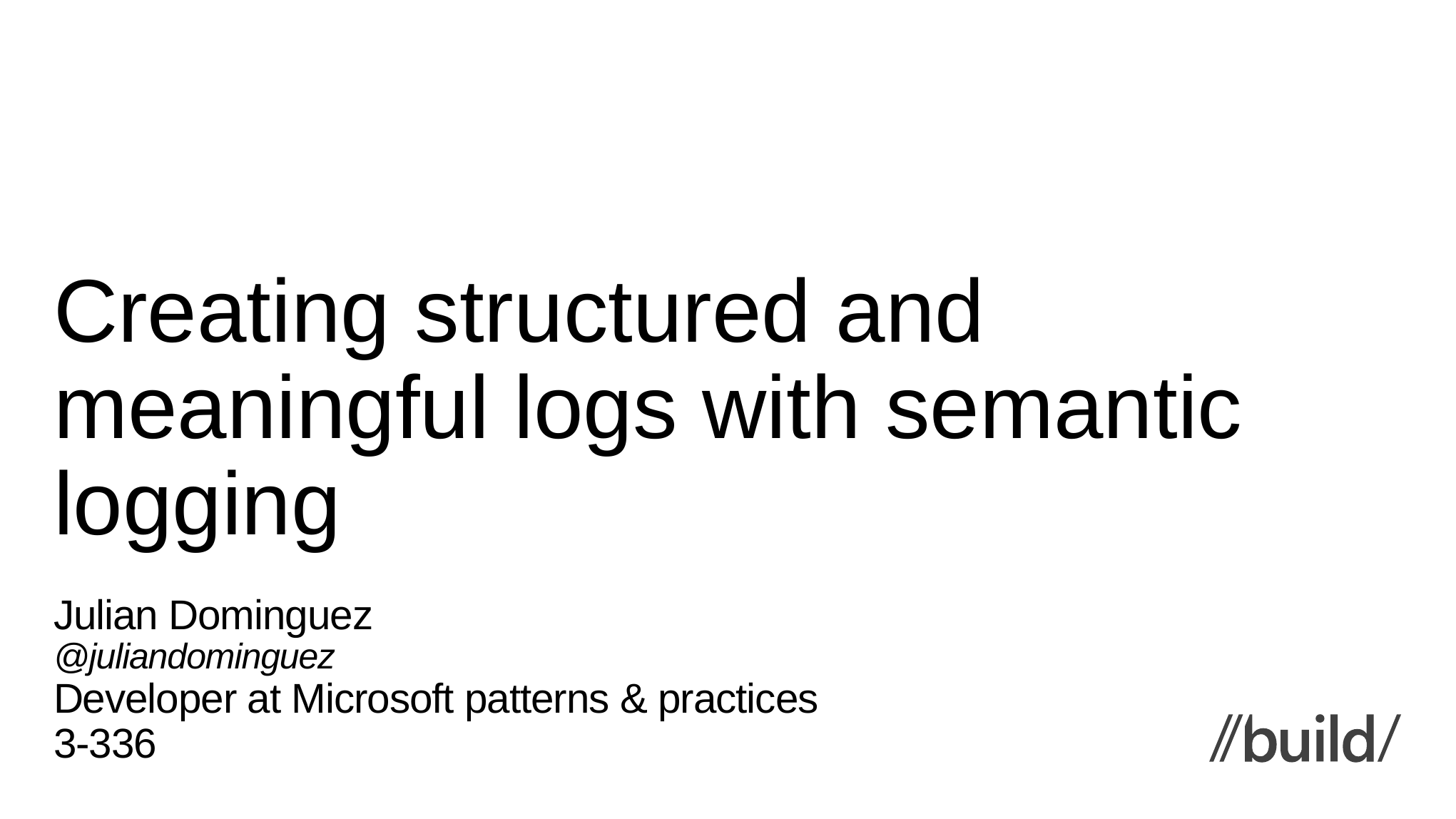

# Creating structured and meaningful logs with semantic logging
Julian Dominguez
@juliandominguez
Developer at Microsoft patterns & practices
3-336